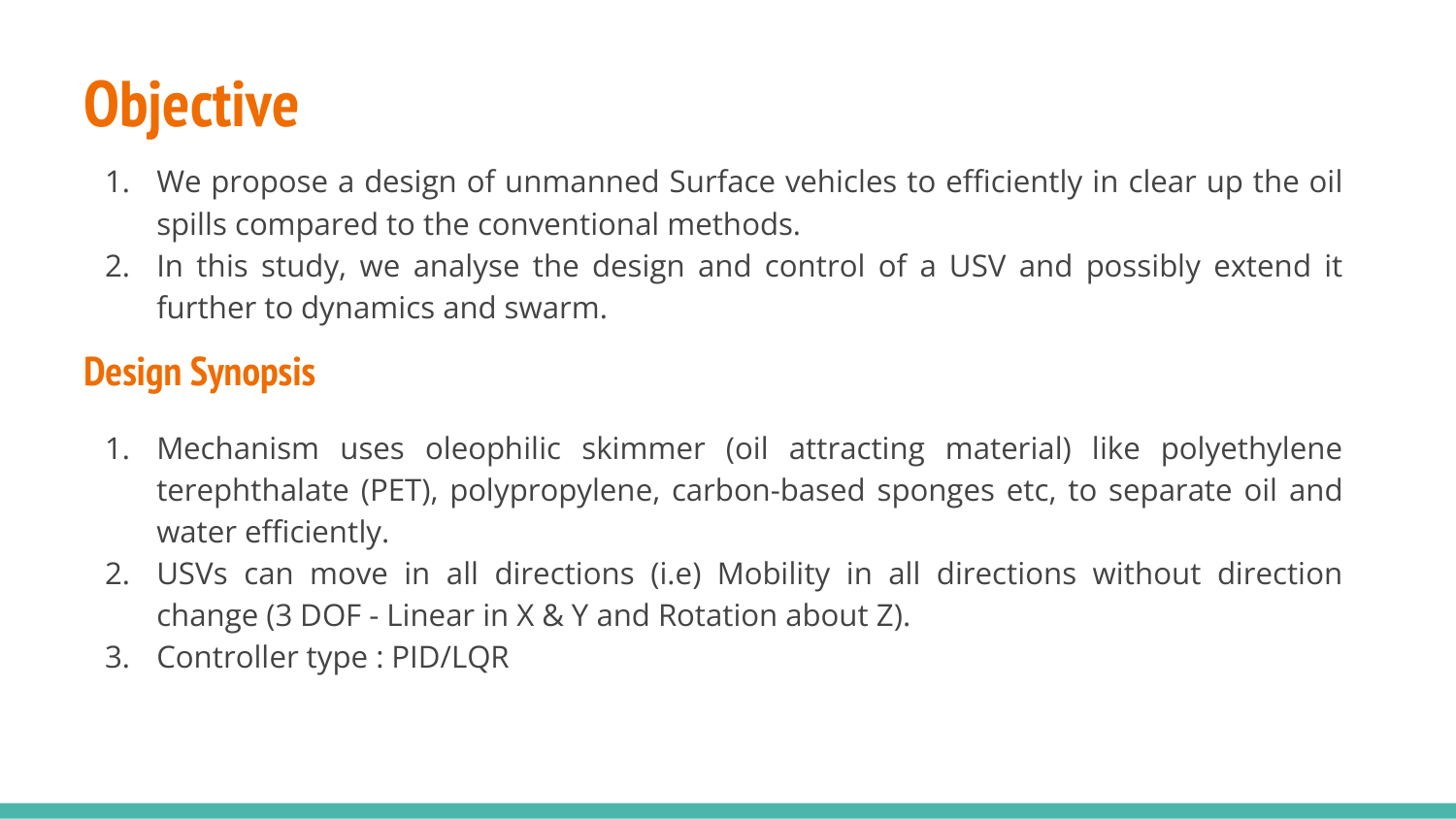

# Objective
We propose a design of unmanned Surface vehicles to efficiently in clear up the oil spills compared to the conventional methods.
In this study, we analyse the design and control of a USV and possibly extend it further to dynamics and swarm.
Design Synopsis
Mechanism uses oleophilic skimmer (oil attracting material) like polyethylene terephthalate (PET), polypropylene, carbon-based sponges etc, to separate oil and water efficiently.
USVs can move in all directions (i.e) Mobility in all directions without direction change (3 DOF - Linear in X & Y and Rotation about Z).
Controller type : PID/LQR